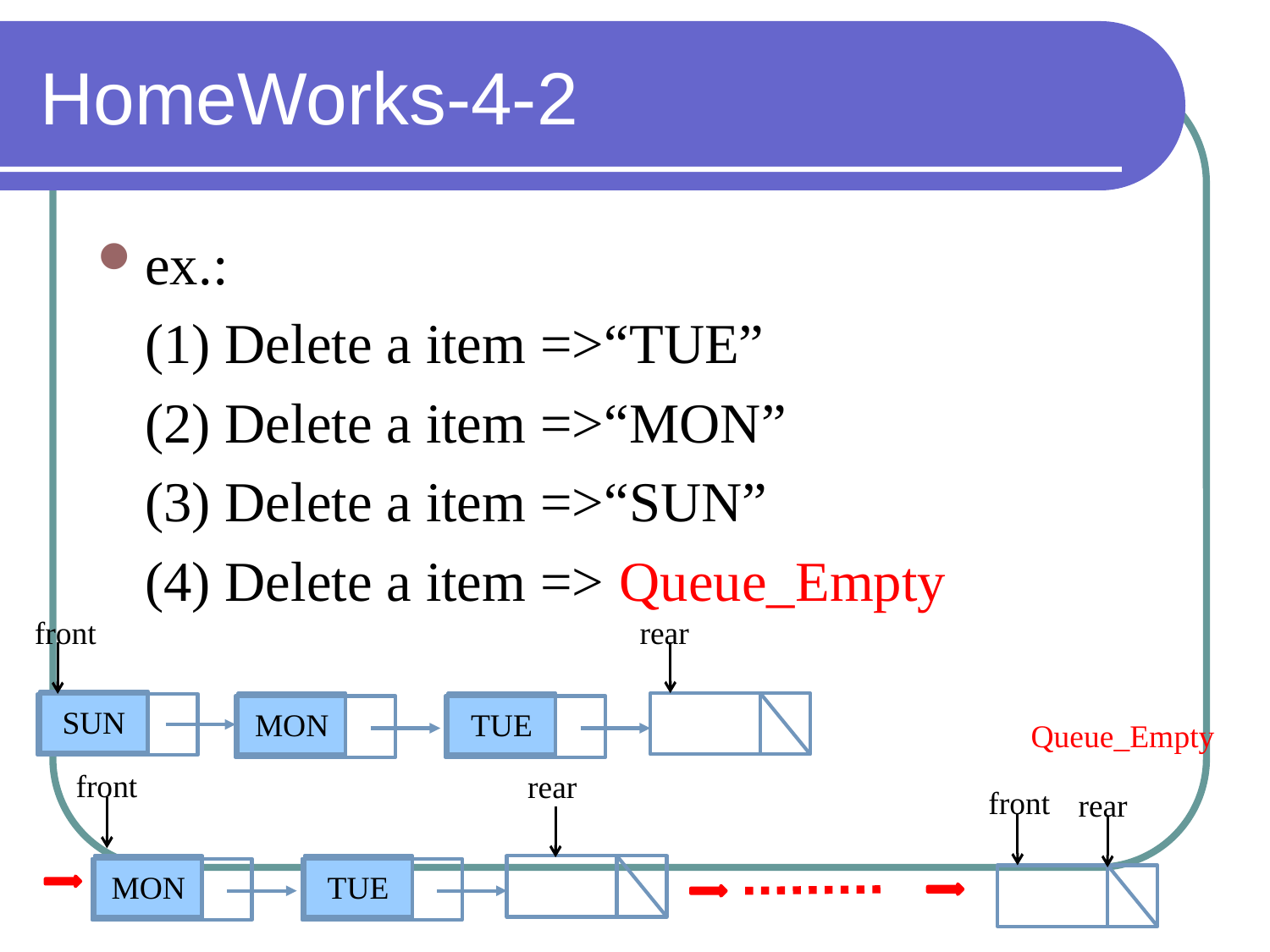

# HomeWorks-4-2
ex.:
	(1) Delete a item =>“TUE”
	(2) Delete a item =>“MON”
	(3) Delete a item =>“SUN”
	(4) Delete a item => Queue_Empty

front
rear
SUN
MON
TUE

Queue_Empty
front
rear
front
rear
MON
TUE